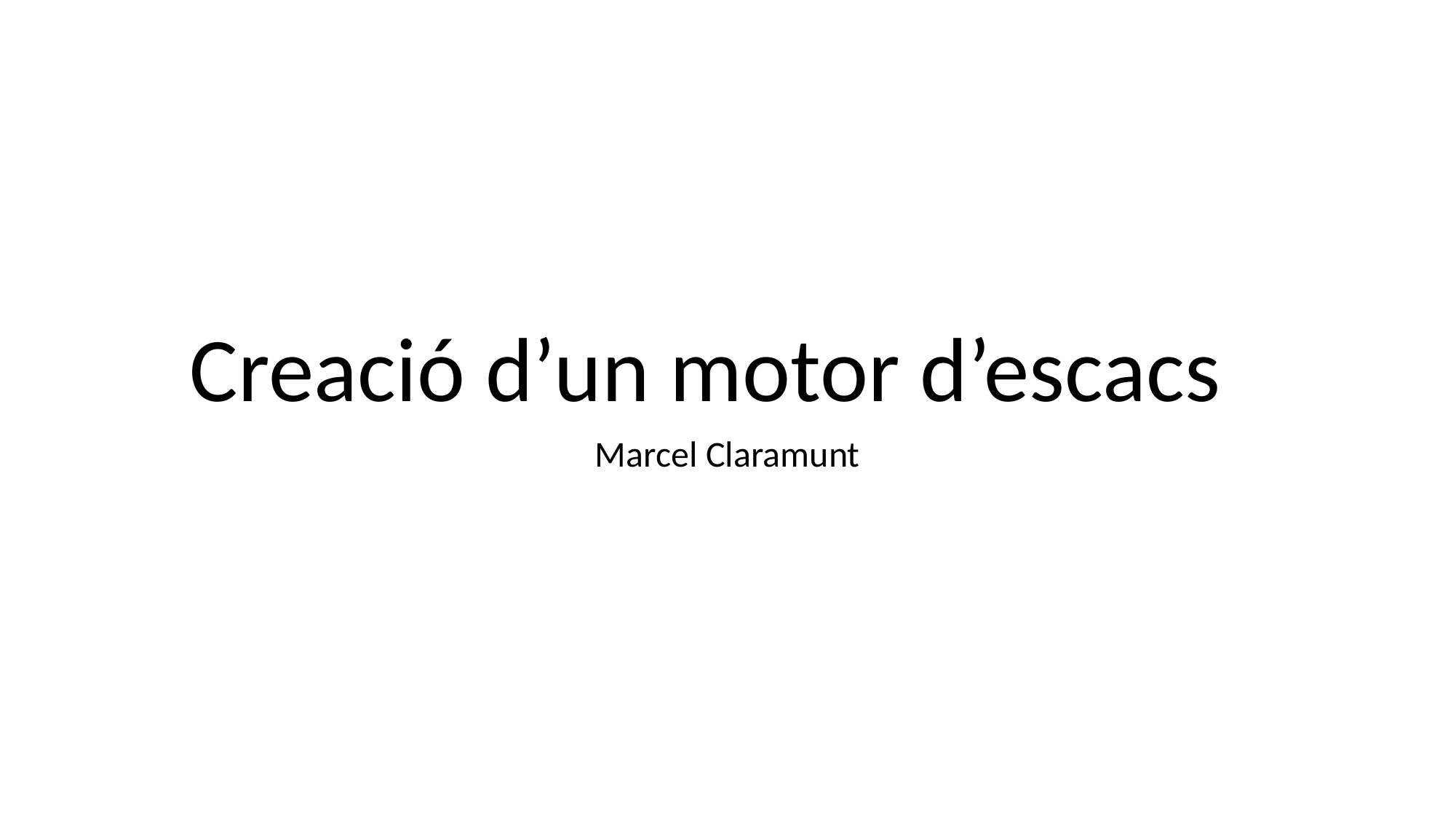

# Creació d’un motor d’escacs
Marcel Claramunt